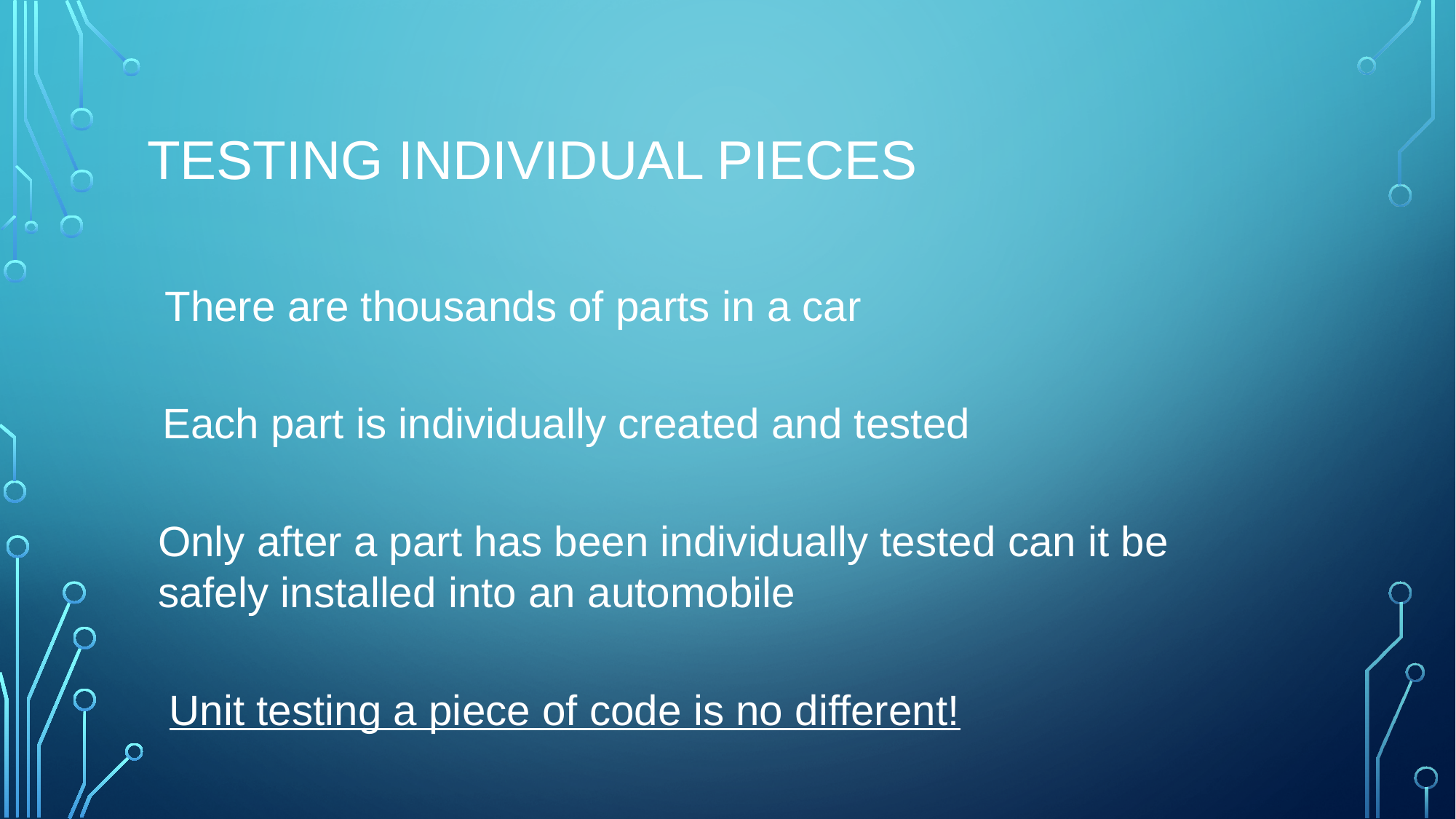

# Testing Individual Pieces
There are thousands of parts in a car
Each part is individually created and tested
Only after a part has been individually tested can it be
safely installed into an automobile
Unit testing a piece of code is no different!